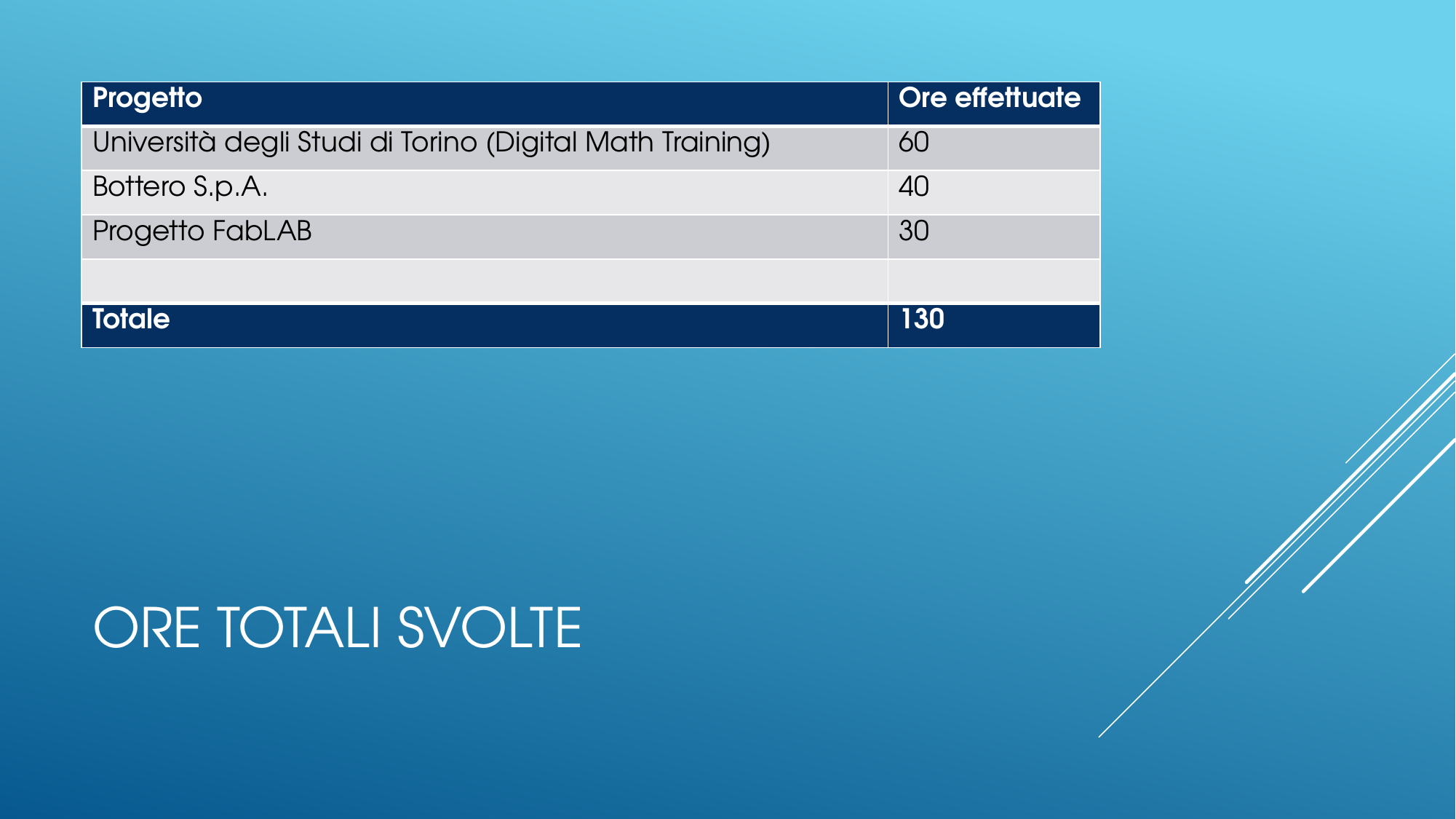

| Progetto | Ore effettuate |
| --- | --- |
| Università degli Studi di Torino (Digital Math Training) | 60 |
| Bottero S.p.A. | 40 |
| Progetto FabLAB | 30 |
|  |  |
| Totale | 130 |
# Ore totali svolte